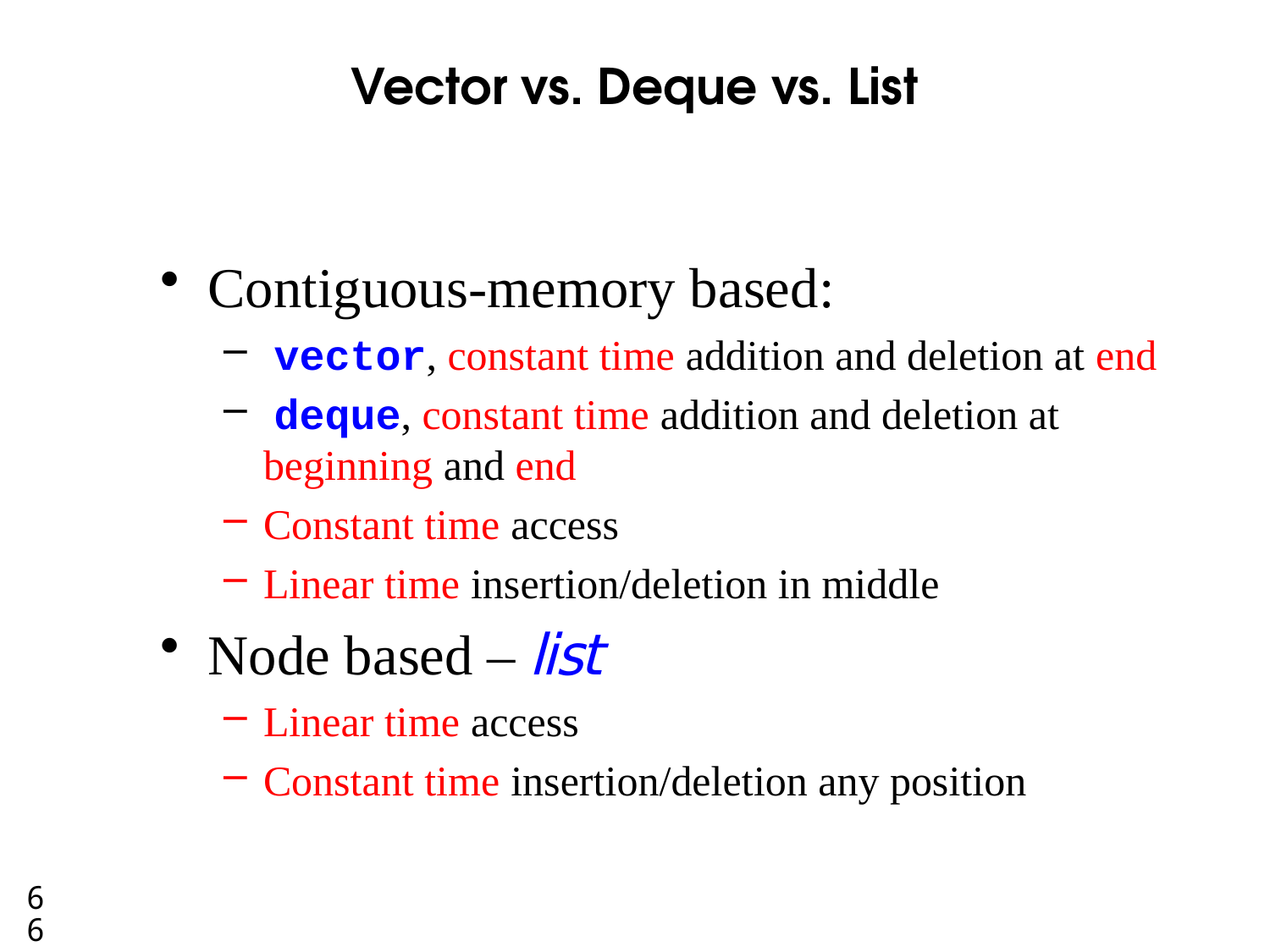

# Vector vs. Deque vs. List
Contiguous-memory based:
 vector, constant time addition and deletion at end
 deque, constant time addition and deletion at beginning and end
Constant time access
Linear time insertion/deletion in middle
Node based – list
Linear time access
Constant time insertion/deletion any position
66